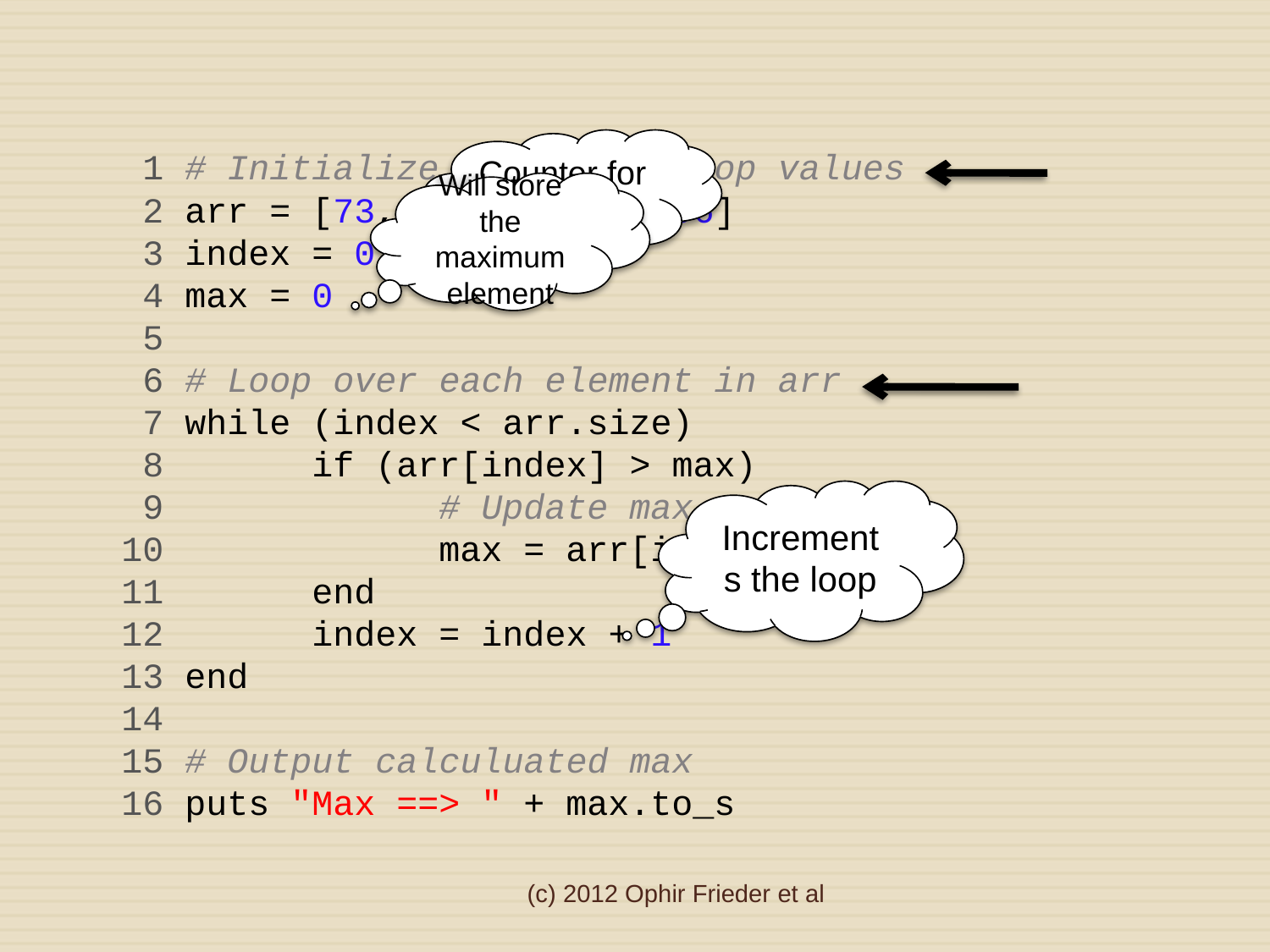

1 # Initialize array and loop values
    2 arr = [73, 98, 86, 61, 96]
    3 index = 0
    4 max = 0
    5
    6 # Loop over each element in arr
    7 while (index < arr.size)
    8 	if (arr[index] > max)
    9 		# Update max
   10 		max = arr[index]
   11 	end
   12 	index = index + 1
   13 end
   14
   15 # Output calculuated max
   16 puts "Max ==> " + max.to_s
Counter for the index
Will store the maximum element
Increments the loop
(c) 2012 Ophir Frieder et al